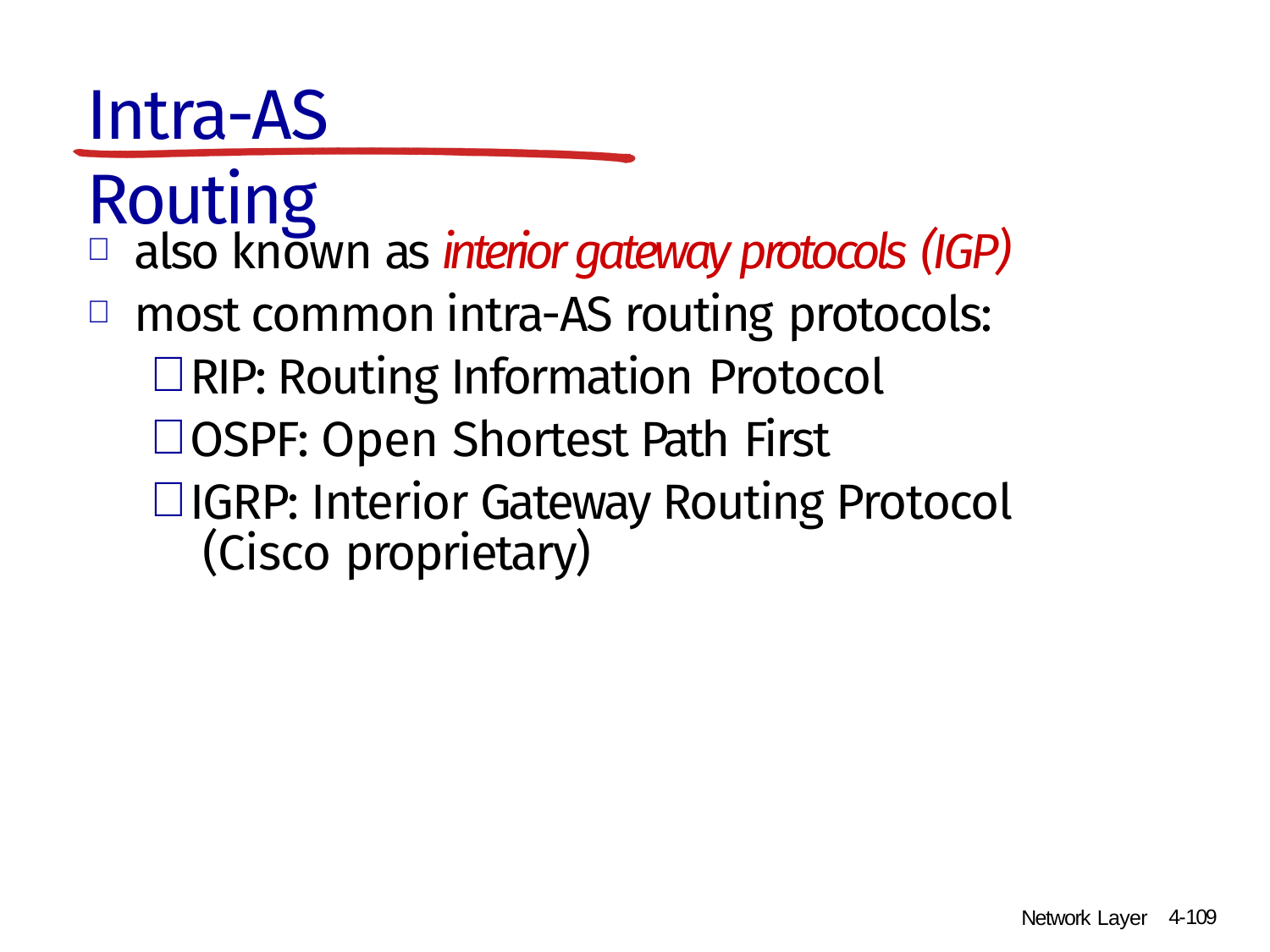

# Intra-AS Routing

also known as interior gateway protocols (IGP)
most common intra-AS routing protocols:
RIP: Routing Information Protocol
OSPF: Open Shortest Path First
IGRP: Interior Gateway Routing Protocol  (Cisco proprietary)
4-109
Network Layer